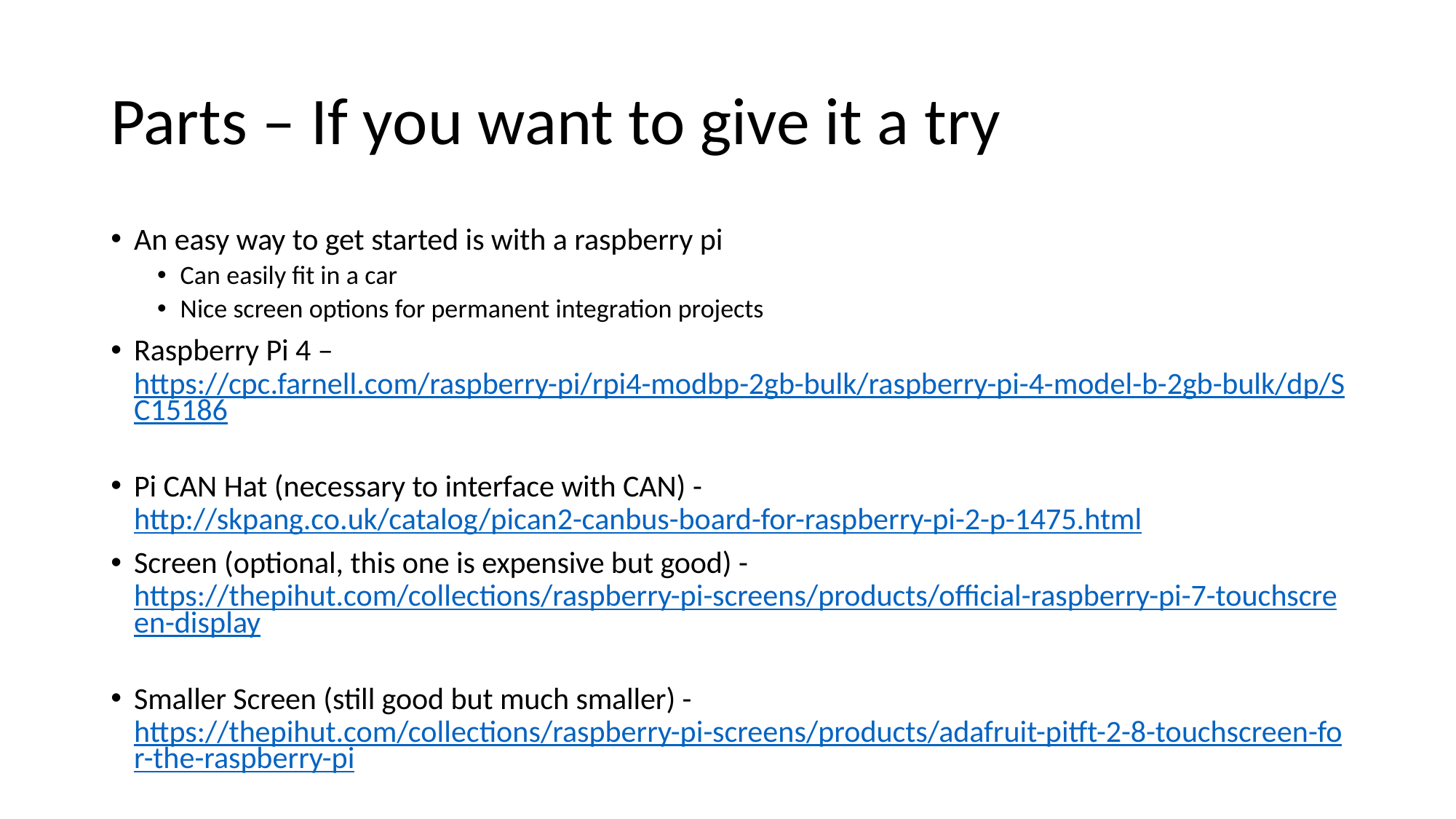

# Parts – If you want to give it a try
An easy way to get started is with a raspberry pi
Can easily fit in a car
Nice screen options for permanent integration projects
Raspberry Pi 4 – https://cpc.farnell.com/raspberry-pi/rpi4-modbp-2gb-bulk/raspberry-pi-4-model-b-2gb-bulk/dp/SC15186
Pi CAN Hat (necessary to interface with CAN) - http://skpang.co.uk/catalog/pican2-canbus-board-for-raspberry-pi-2-p-1475.html
Screen (optional, this one is expensive but good) - https://thepihut.com/collections/raspberry-pi-screens/products/official-raspberry-pi-7-touchscreen-display
Smaller Screen (still good but much smaller) - https://thepihut.com/collections/raspberry-pi-screens/products/adafruit-pitft-2-8-touchscreen-for-the-raspberry-pi